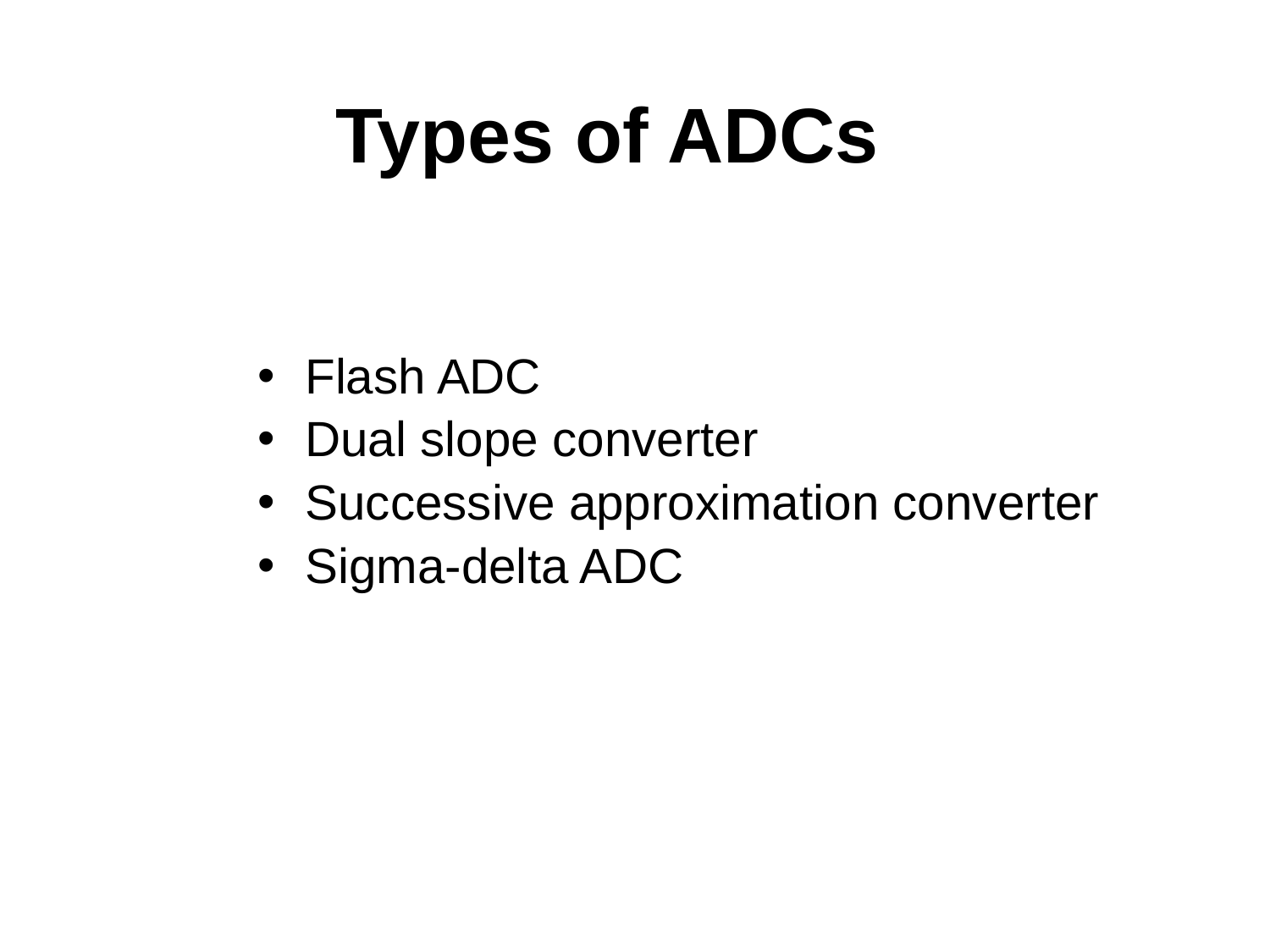

# Types of ADCs
Flash ADC
Dual slope converter
Successive approximation converter
Sigma-delta ADC